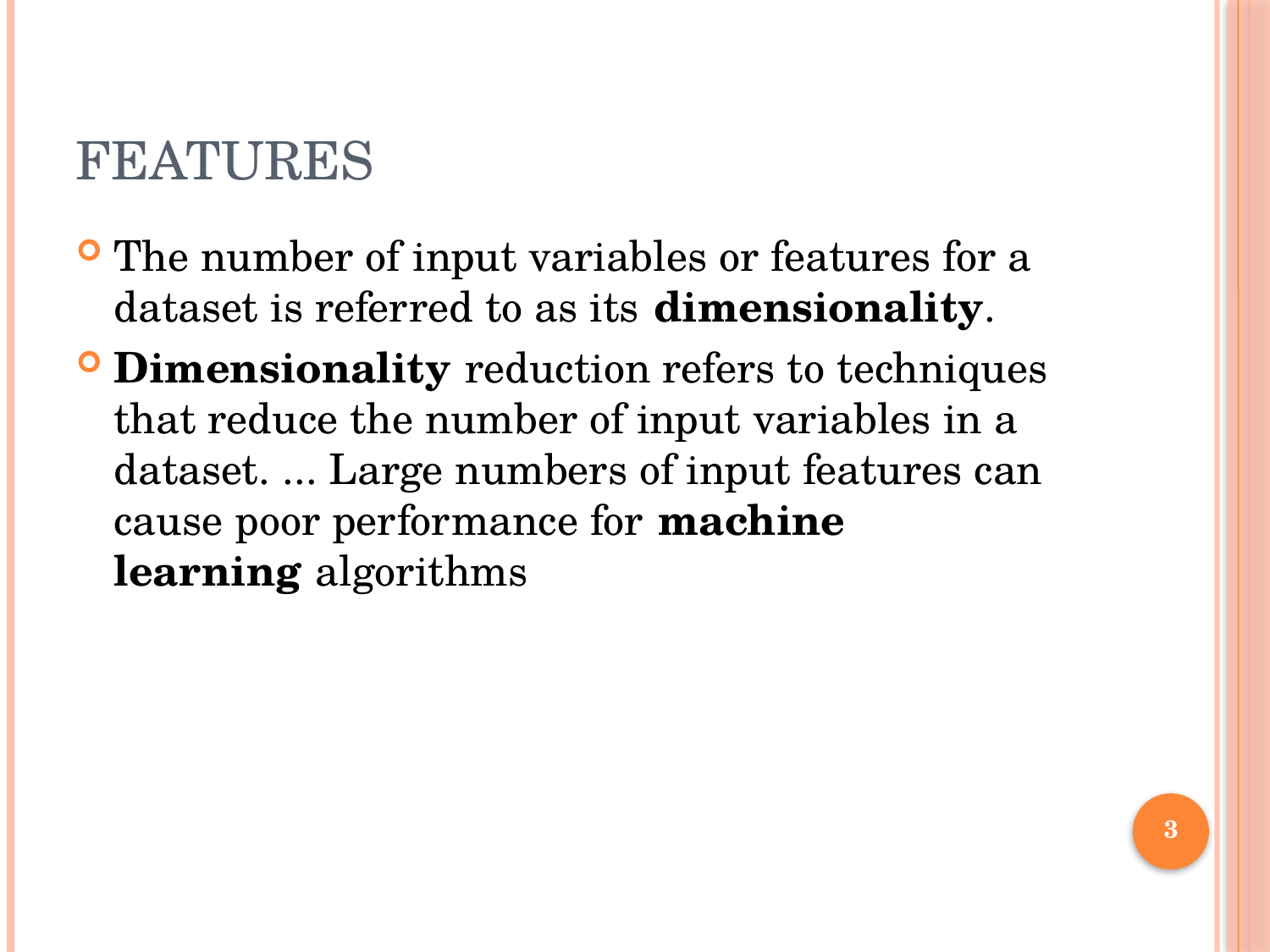

# Features
The number of input variables or features for a dataset is referred to as its dimensionality.
Dimensionality reduction refers to techniques that reduce the number of input variables in a dataset. ... Large numbers of input features can cause poor performance for machine learning algorithms
3